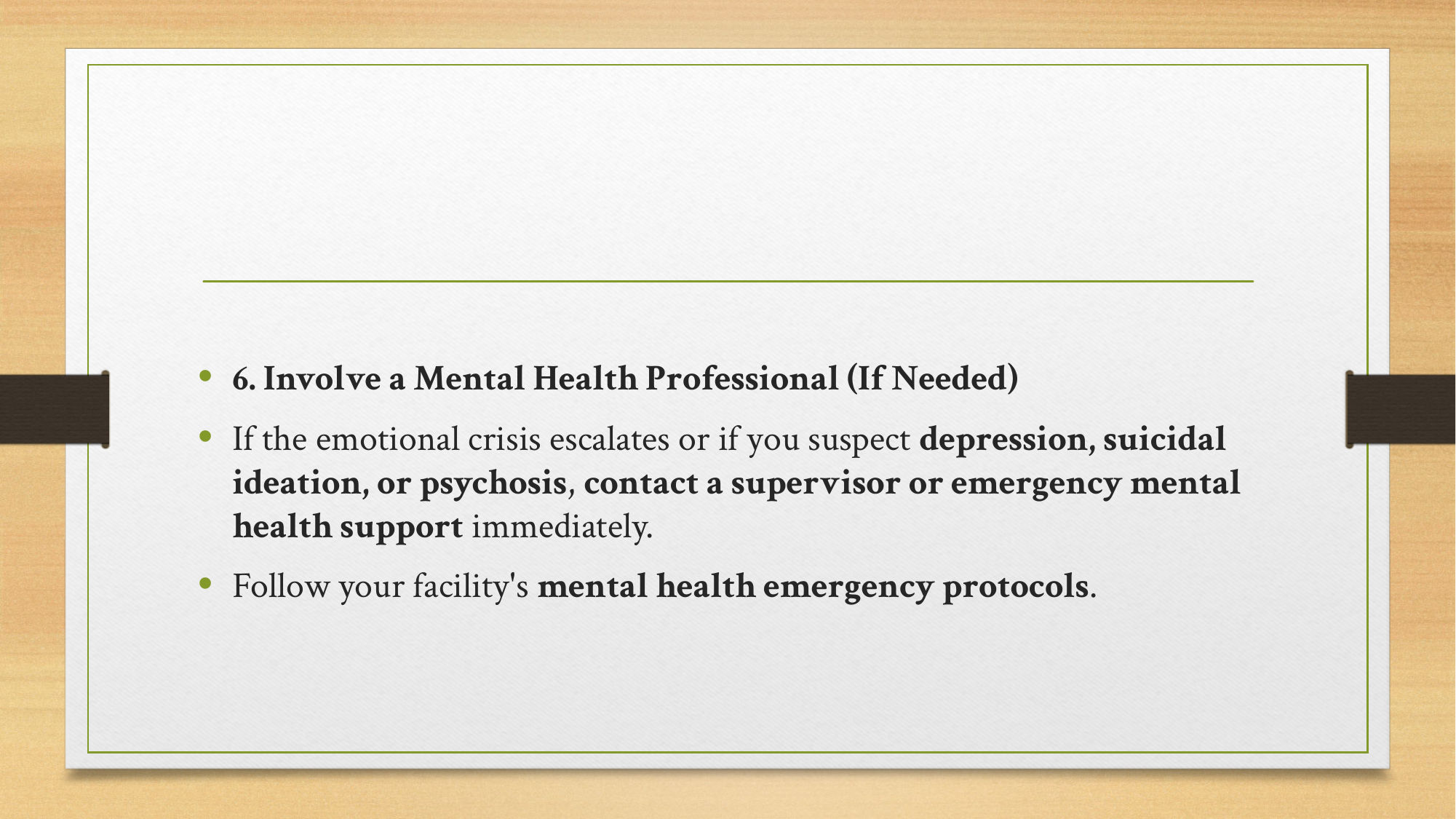

#
6. Involve a Mental Health Professional (If Needed)
If the emotional crisis escalates or if you suspect depression, suicidal ideation, or psychosis, contact a supervisor or emergency mental health support immediately.
Follow your facility's mental health emergency protocols.